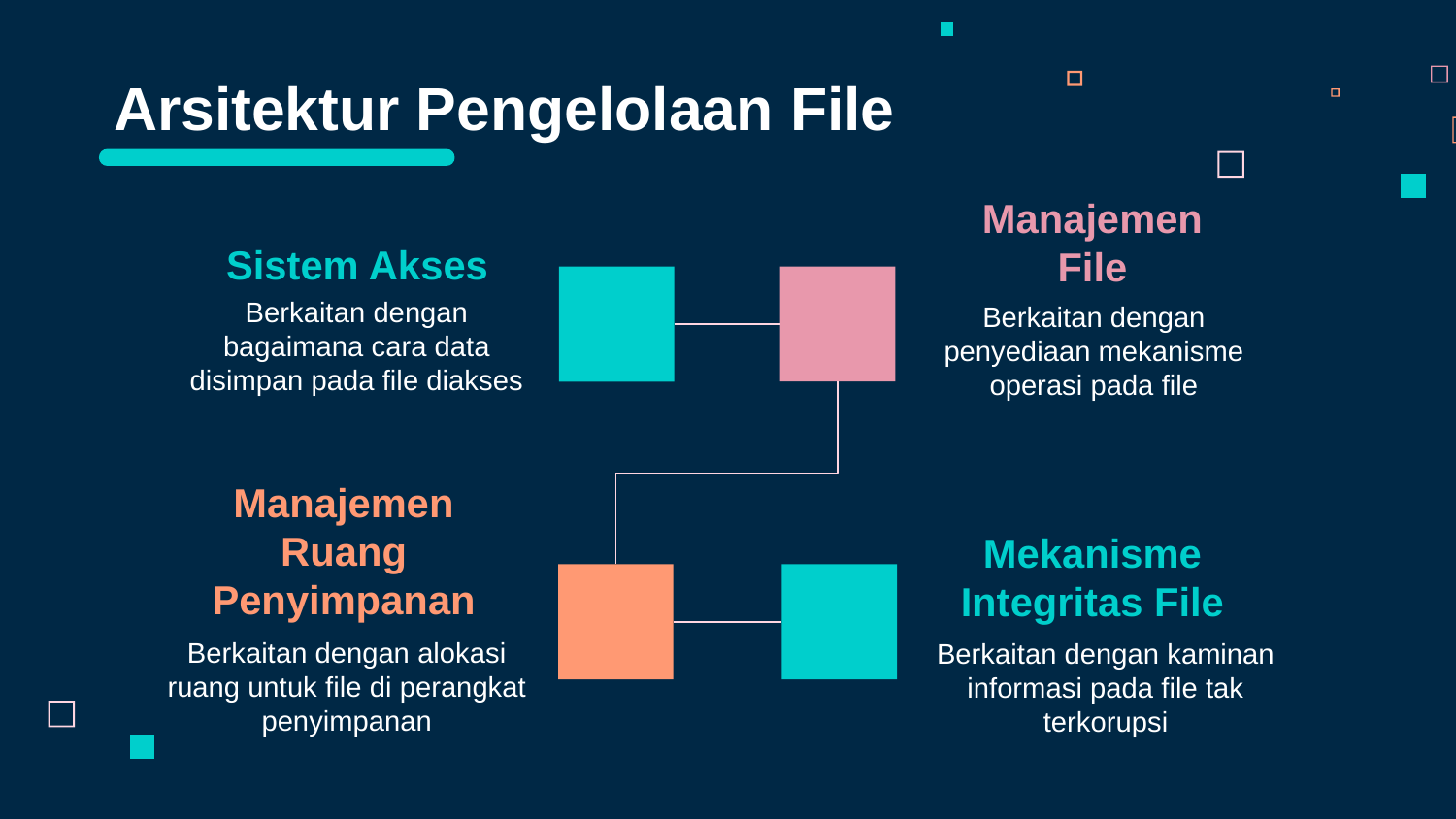

Arsitektur Pengelolaan File

# Sistem Akses
Manajemen File

Berkaitan dengan bagaimana cara data disimpan pada file diakses
Berkaitan dengan penyediaan mekanisme operasi pada file
Manajemen Ruang Penyimpanan
Mekanisme Integritas File

Berkaitan dengan alokasi ruang untuk file di perangkat penyimpanan
Berkaitan dengan kaminan informasi pada file tak terkorupsi